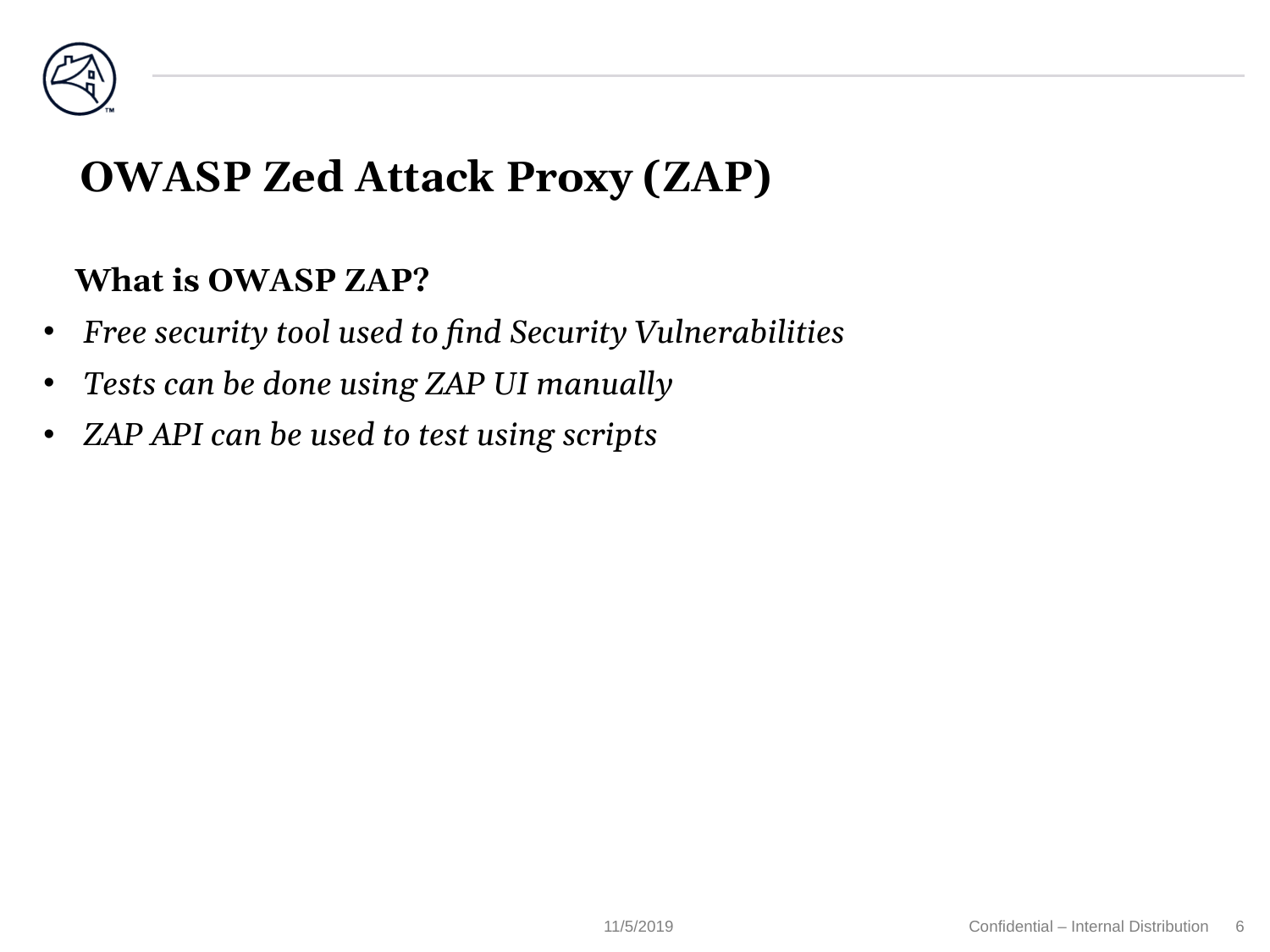

# OWASP Zed Attack Proxy (ZAP)

What is OWASP ZAP?
Free security tool used to find Security Vulnerabilities
Tests can be done using ZAP UI manually
ZAP API can be used to test using scripts